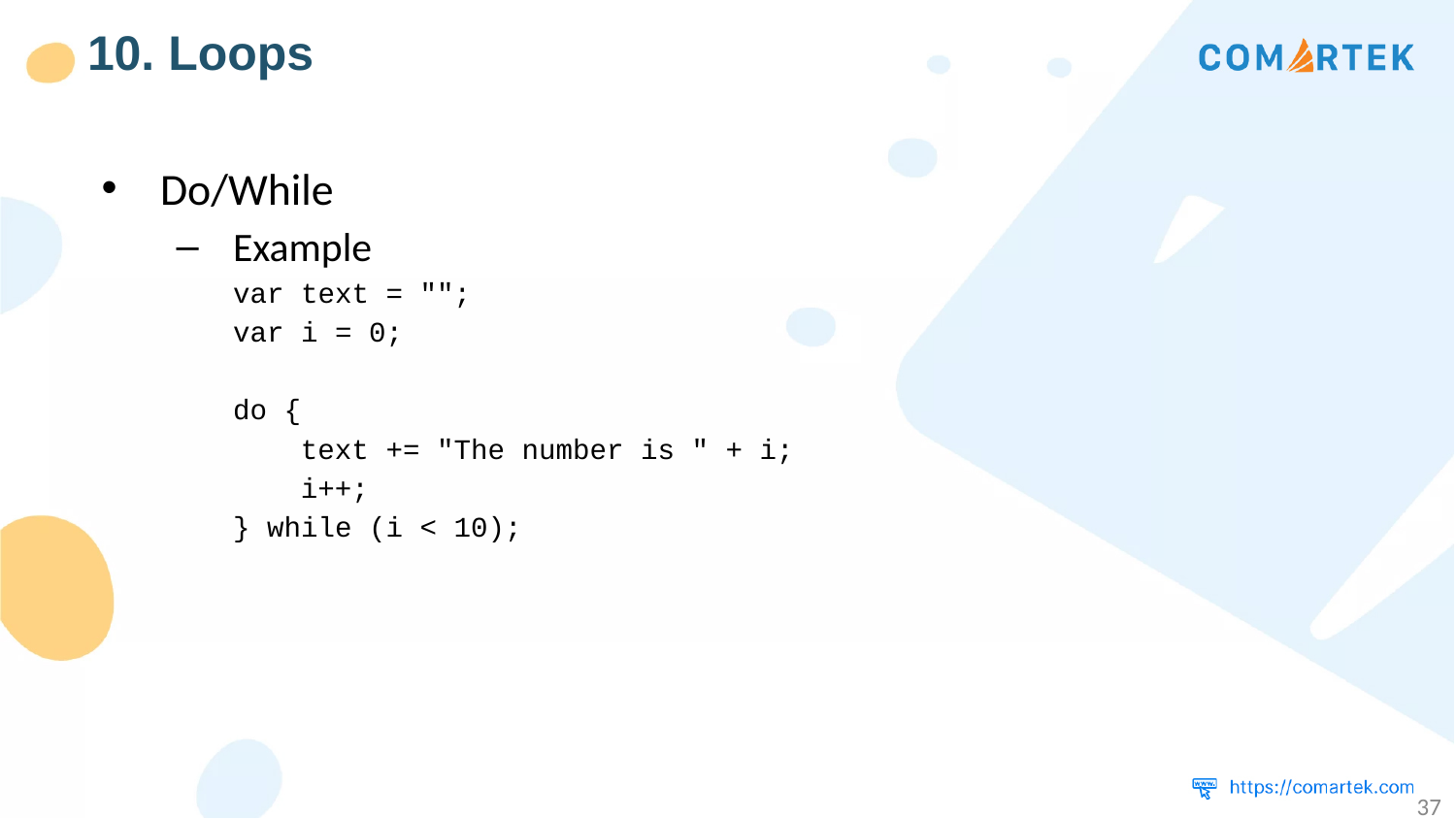

10. Loops
Do/While
Example
var text = "";
var i = 0;

do {
    text += "The number is " + i;
    i++;
} while (i < 10);

37